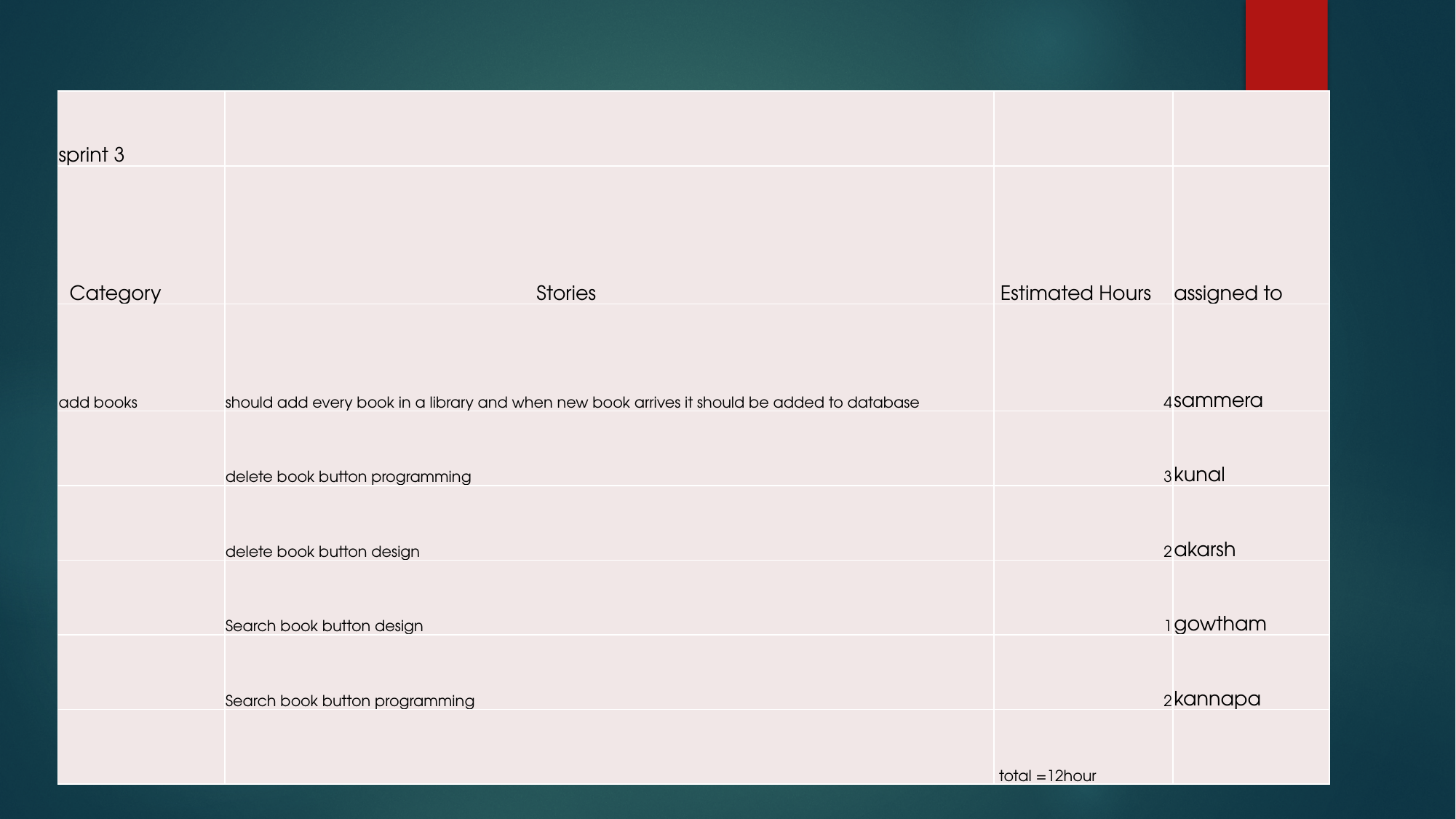

#
| sprint 3 |  |  |  |
| --- | --- | --- | --- |
| Category | Stories | Estimated Hours | assigned to |
| add books | should add every book in a library and when new book arrives it should be added to database | 4 | sammera |
|  | delete book button programming | 3 | kunal |
|  | delete book button design | 2 | akarsh |
|  | Search book button design | 1 | gowtham |
|  | Search book button programming | 2 | kannapa |
|  |  | total =12hour |  |